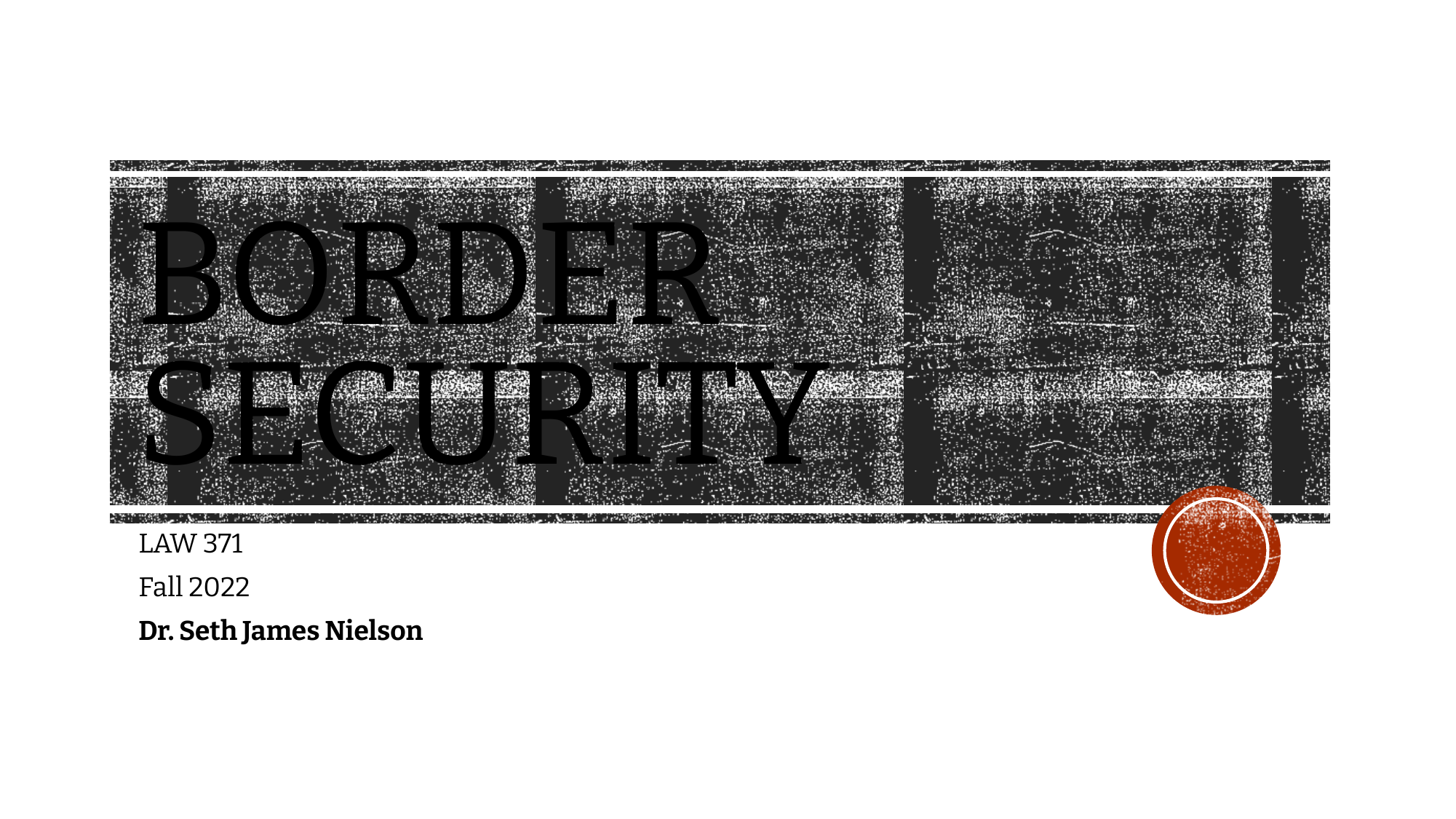

# Border Security
LAW 371
Fall 2022
Dr. Seth James Nielson